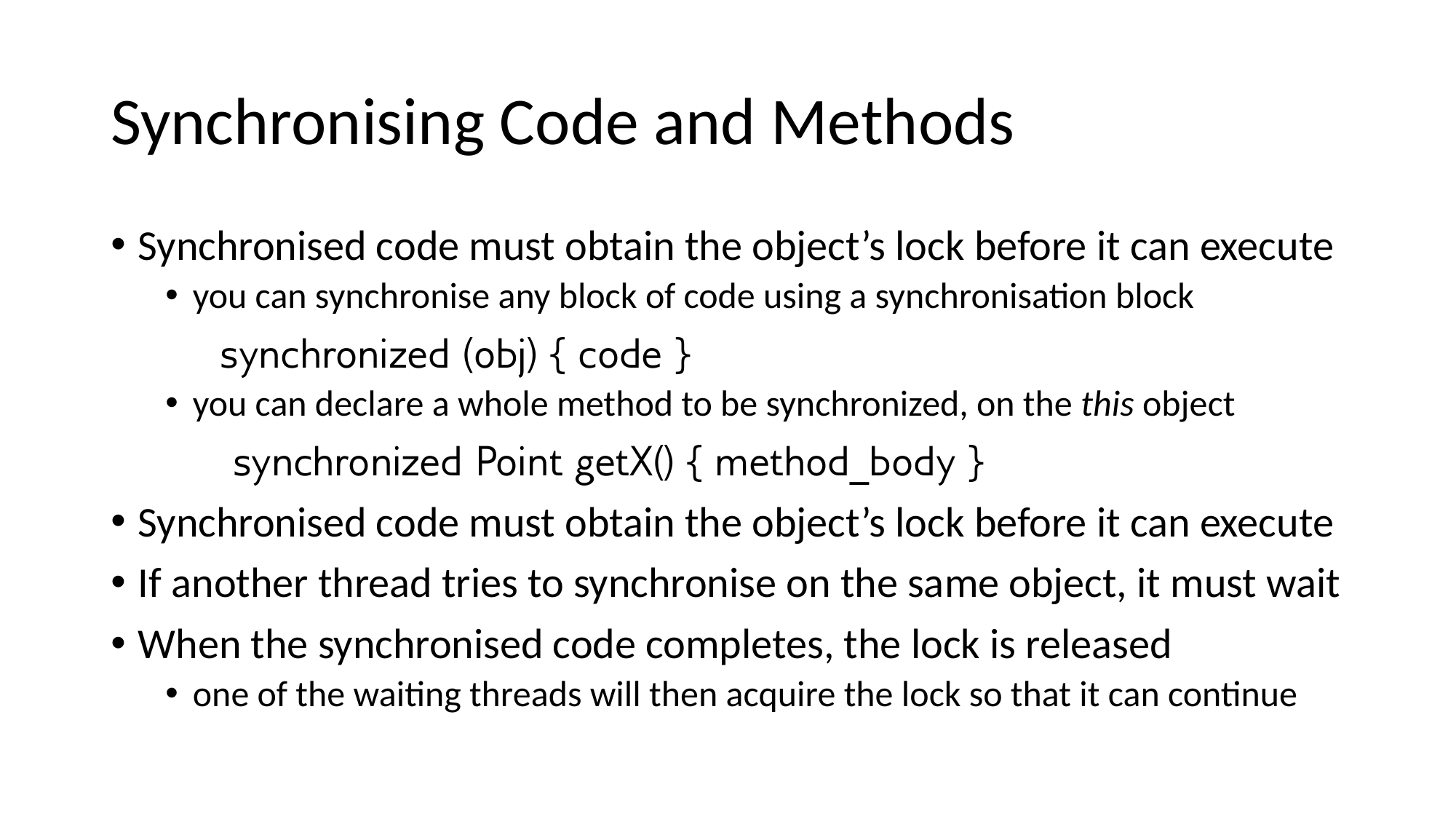

# Synchronising Code and Methods
Synchronised code must obtain the object’s lock before it can execute
you can synchronise any block of code using a synchronisation block
	synchronized (obj) { code }
you can declare a whole method to be synchronized, on the this object
	 synchronized Point getX() { method_body }
Synchronised code must obtain the object’s lock before it can execute
If another thread tries to synchronise on the same object, it must wait
When the synchronised code completes, the lock is released
one of the waiting threads will then acquire the lock so that it can continue